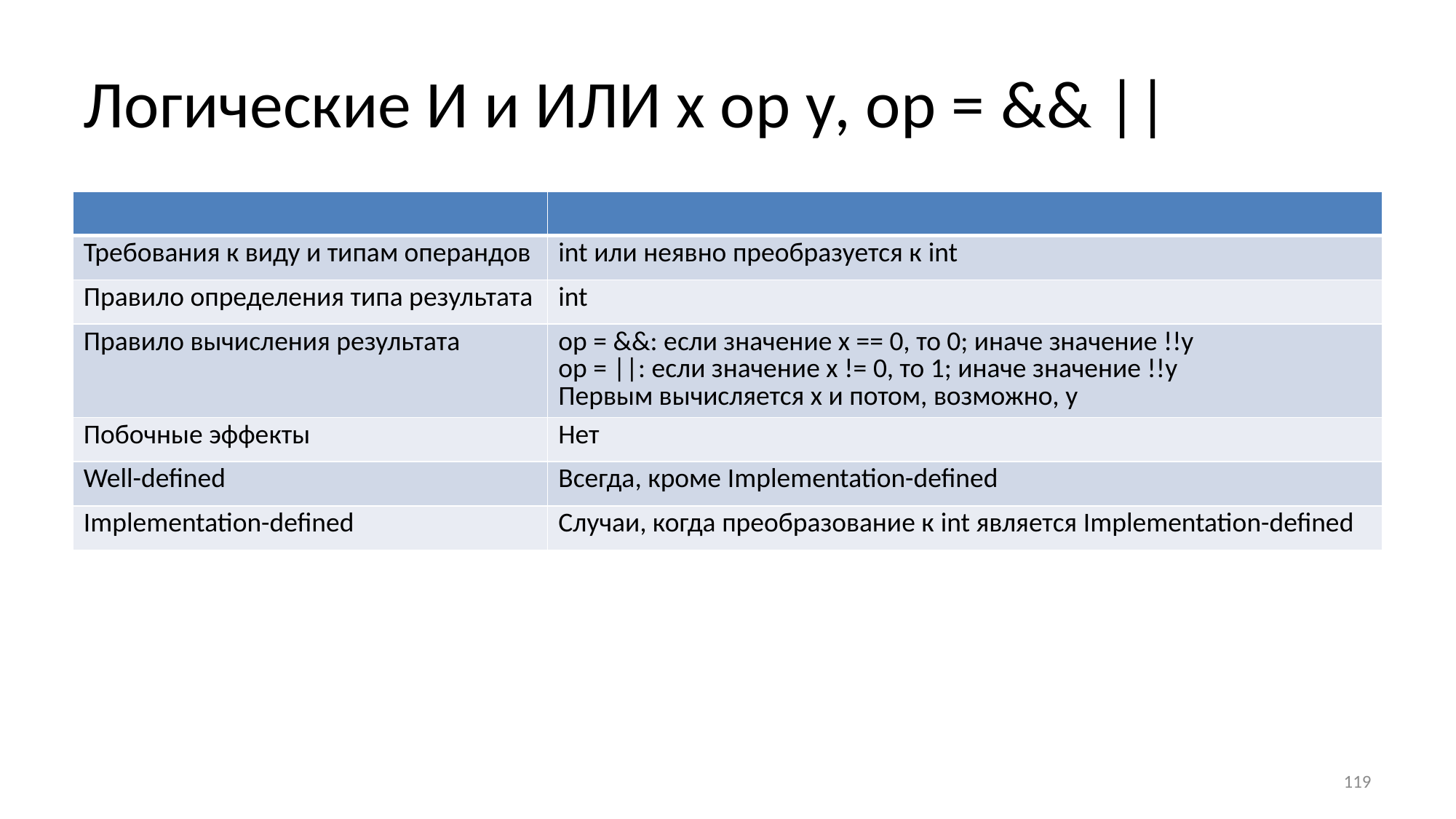

# Логические И и ИЛИ х ор у, ор = && ||

|  |  |
| --- | --- |
| Требования к виду и типам операндов | int или неявно преобразуется к int |
| Правило определения типа результата | int |
| Правило вычисления результата | ор = &&: если значение х == 0, то 0; иначе значение !!у ор = ||: если значение х != 0, то 1; иначе значение !!y Первым вычисляется х и потом, возможно, у |
| Побочные эффекты | Нет |
| Well-defined | Всегда, кроме Implementation-defined |
| Implementation-defined | Случаи, когда преобразование к int является Implementation-defined |
119